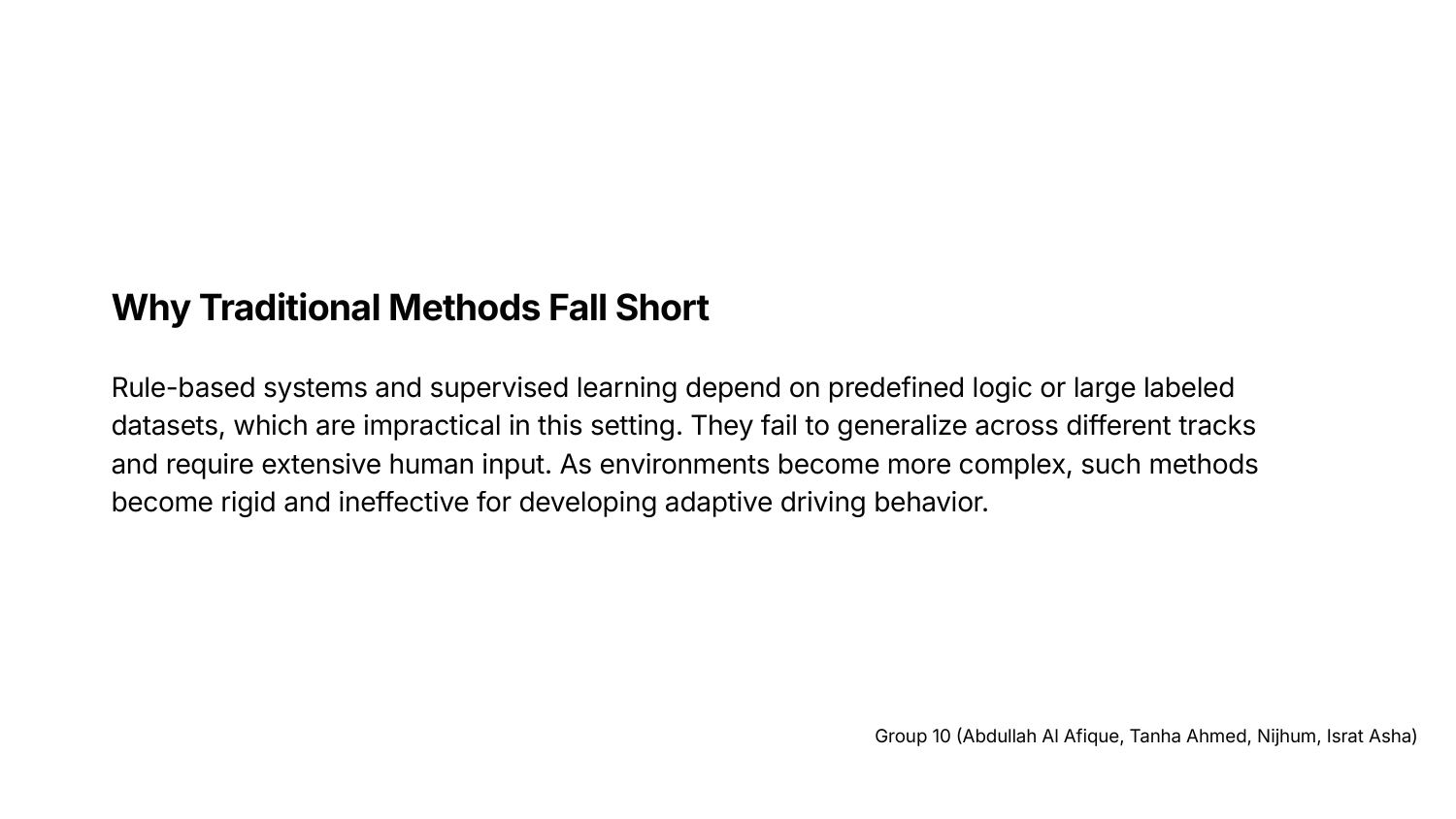

Why Traditional Methods Fall Short
Rule-based systems and supervised learning depend on predefined logic or large labeled datasets, which are impractical in this setting. They fail to generalize across different tracks and require extensive human input. As environments become more complex, such methods become rigid and ineffective for developing adaptive driving behavior.
Group 10 (Abdullah Al Afique, Tanha Ahmed, Nijhum, Israt Asha)